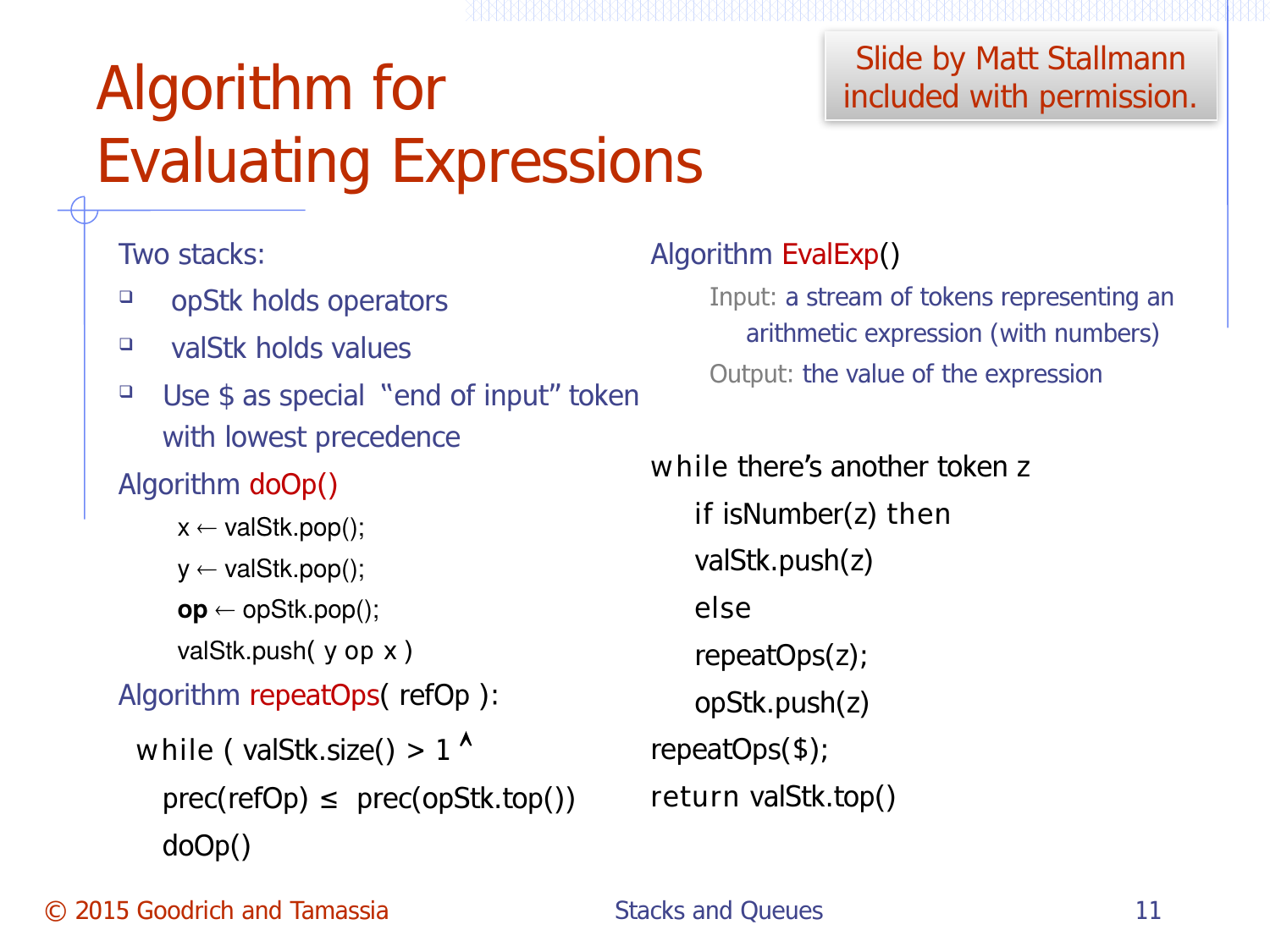

Slide by Matt Stallmann included with permission.
# Algorithm for Evaluating Expressions
Two stacks:
 opStk holds operators
 valStk holds values
Use $ as special  “end of input” token with lowest precedence
Algorithm doOp()
x ← valStk.pop();
y ← valStk.pop();
op ← opStk.pop();
valStk.push( y op x )
Algorithm repeatOps( refOp ):
  while ( valStk.size() > 1 ∧
		prec(refOp) ≤ 	prec(opStk.top())
	doOp()
Algorithm EvalExp()
Input: a stream of tokens representing an arithmetic expression (with numbers)
Output: the value of the expression

while there’s another token z
	if isNumber(z) then
		valStk.push(z)
   	else
		repeatOps(z);
		opStk.push(z)
repeatOps($);
return valStk.top()
© 2015 Goodrich and Tamassia
11
Stacks and Queues